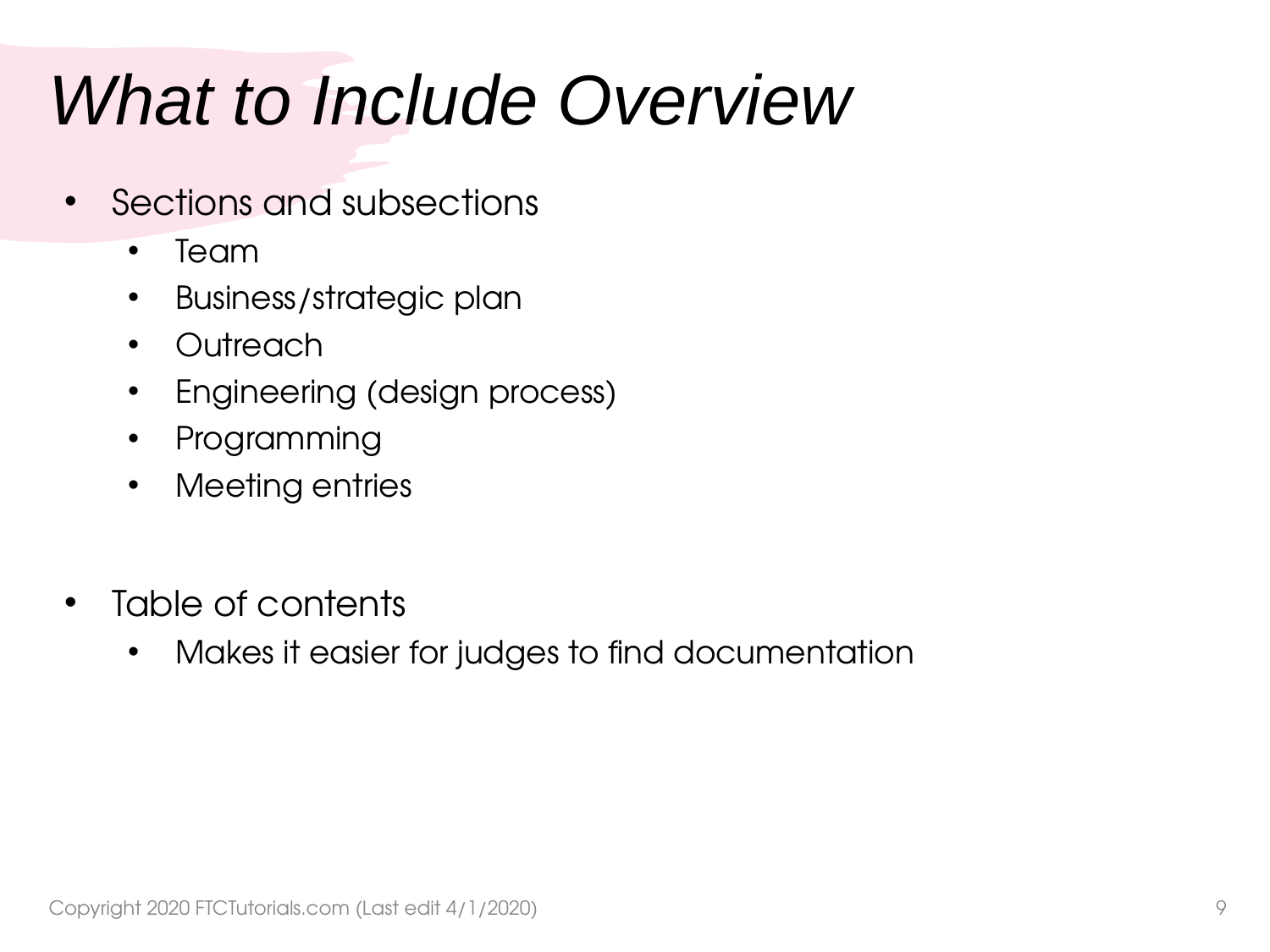

# What to Include Overview
Sections and subsections
Team
Business/strategic plan
Outreach
Engineering (design process)
Programming
Meeting entries

Table of contents
Makes it easier for judges to find documentation

Copyright 2020 FTCTutorials.com (Last edit 4/1/2020)
9